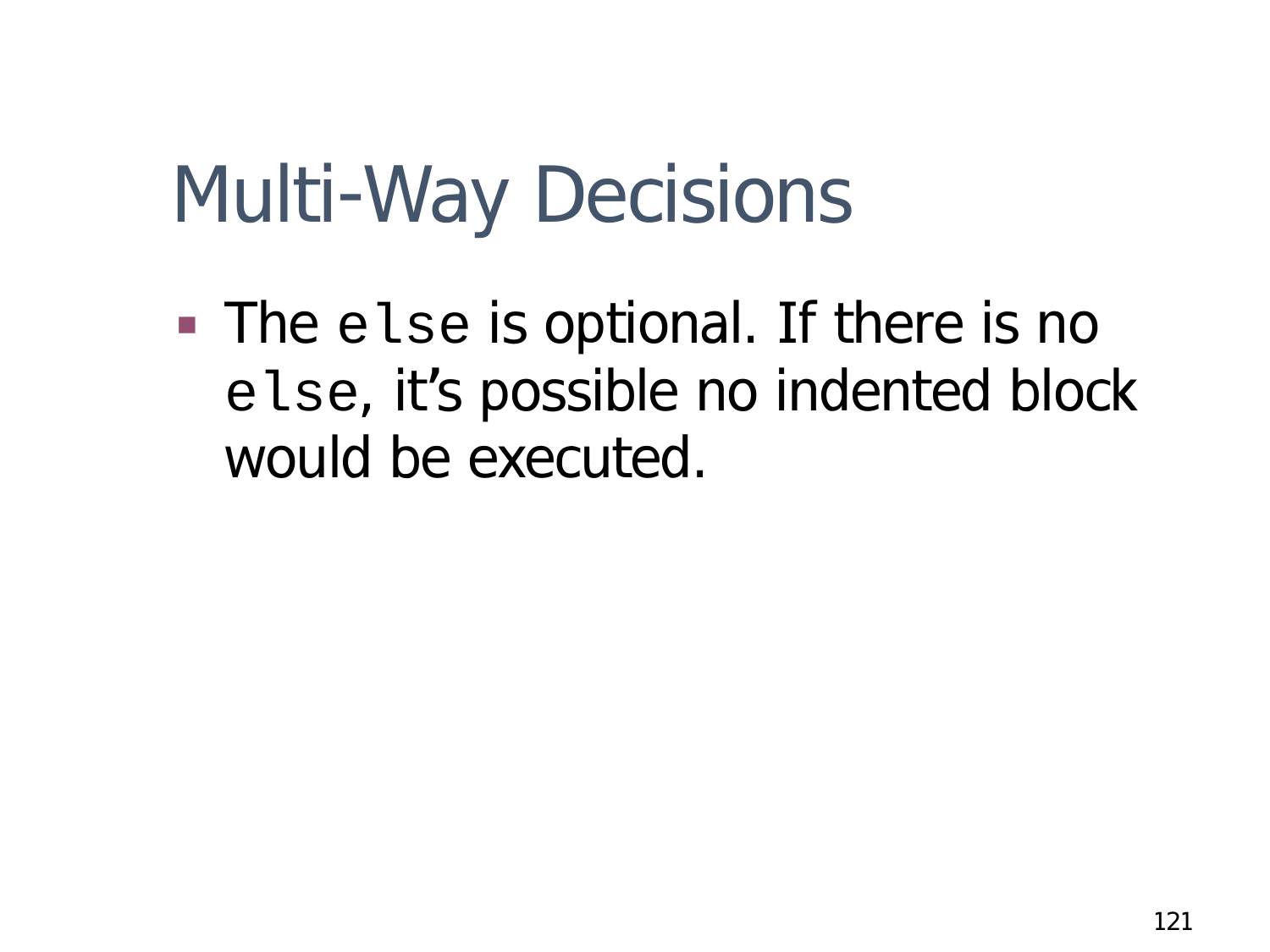

# Multi-Way Decisions
The else is optional. If there is no else, it’s possible no indented block would be executed.
121